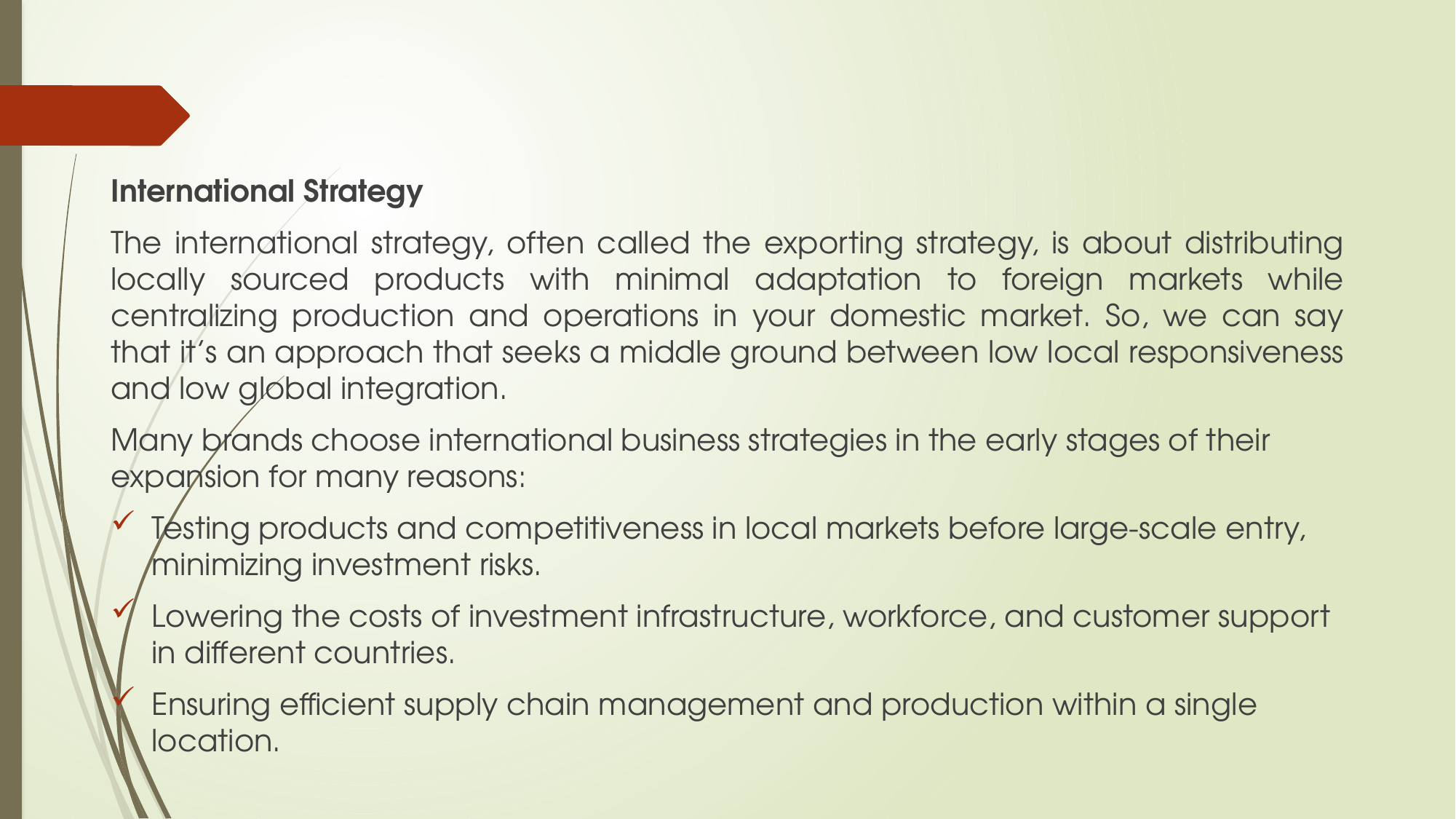

International Strategy
The international strategy, often called the exporting strategy, is about distributing locally sourced products with minimal adaptation to foreign markets while centralizing production and operations in your domestic market. So, we can say that it’s an approach that seeks a middle ground between low local responsiveness and low global integration.
Many brands choose international business strategies in the early stages of their expansion for many reasons:
Testing products and competitiveness in local markets before large-scale entry, minimizing investment risks.
Lowering the costs of investment infrastructure, workforce, and customer support in different countries.
Ensuring efficient supply chain management and production within a single location.